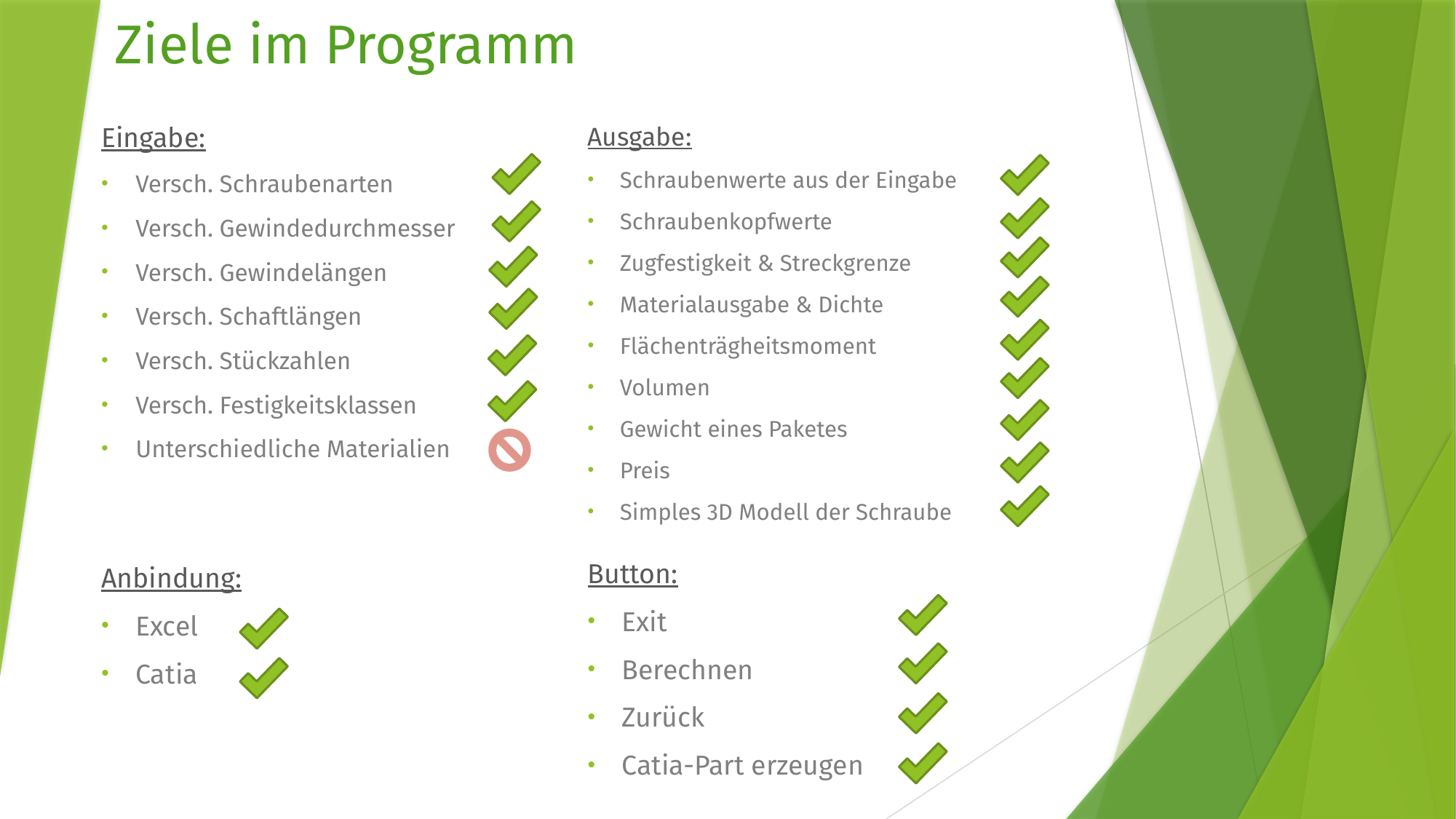

Ziele im Programm
Eingabe:
Versch. Schraubenarten
Versch. Gewindedurchmesser
Versch. Gewindelängen
Versch. Schaftlängen
Versch. Stückzahlen
Versch. Festigkeitsklassen
Unterschiedliche Materialien

Ausgabe:
Schraubenwerte aus der Eingabe
Schraubenkopfwerte
Zugfestigkeit & Streckgrenze
Materialausgabe & Dichte
Flächenträgheitsmoment
Volumen
Gewicht eines Paketes
Preis
Simples 3D Modell der Schraube

Button:
Exit
Berechnen
Zurück
Catia-Part erzeugen
Anbindung:
Excel
Catia